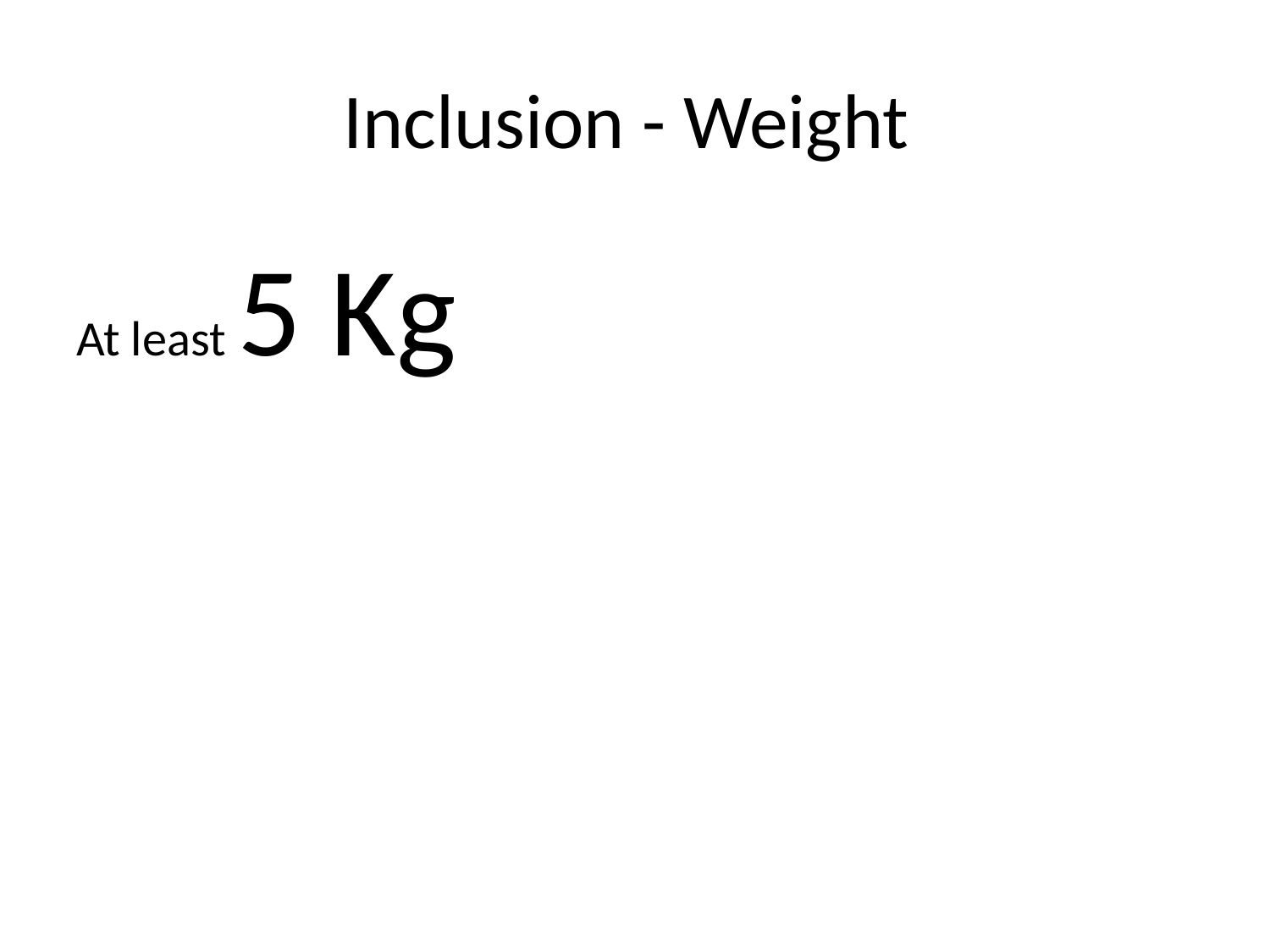

# Inclusion - Weight
At least 5 Kg